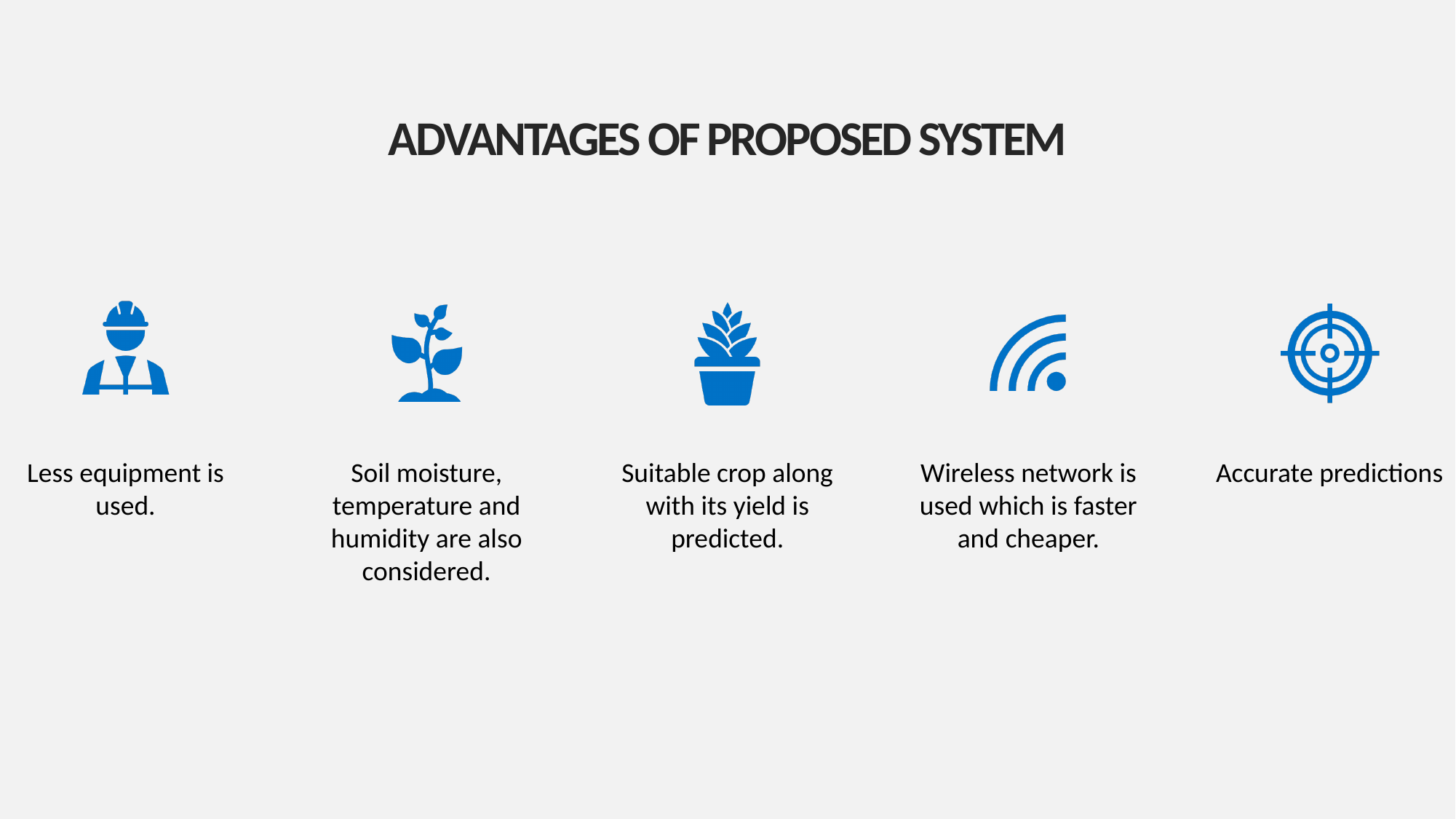

Less equipment is used.
Soil moisture, temperature and humidity are also considered.
Suitable crop along with its yield is predicted.
Wireless network is used which is faster and cheaper.
Accurate predictions
# ADVANTAGES OF PROPOSED SYSTEM

9